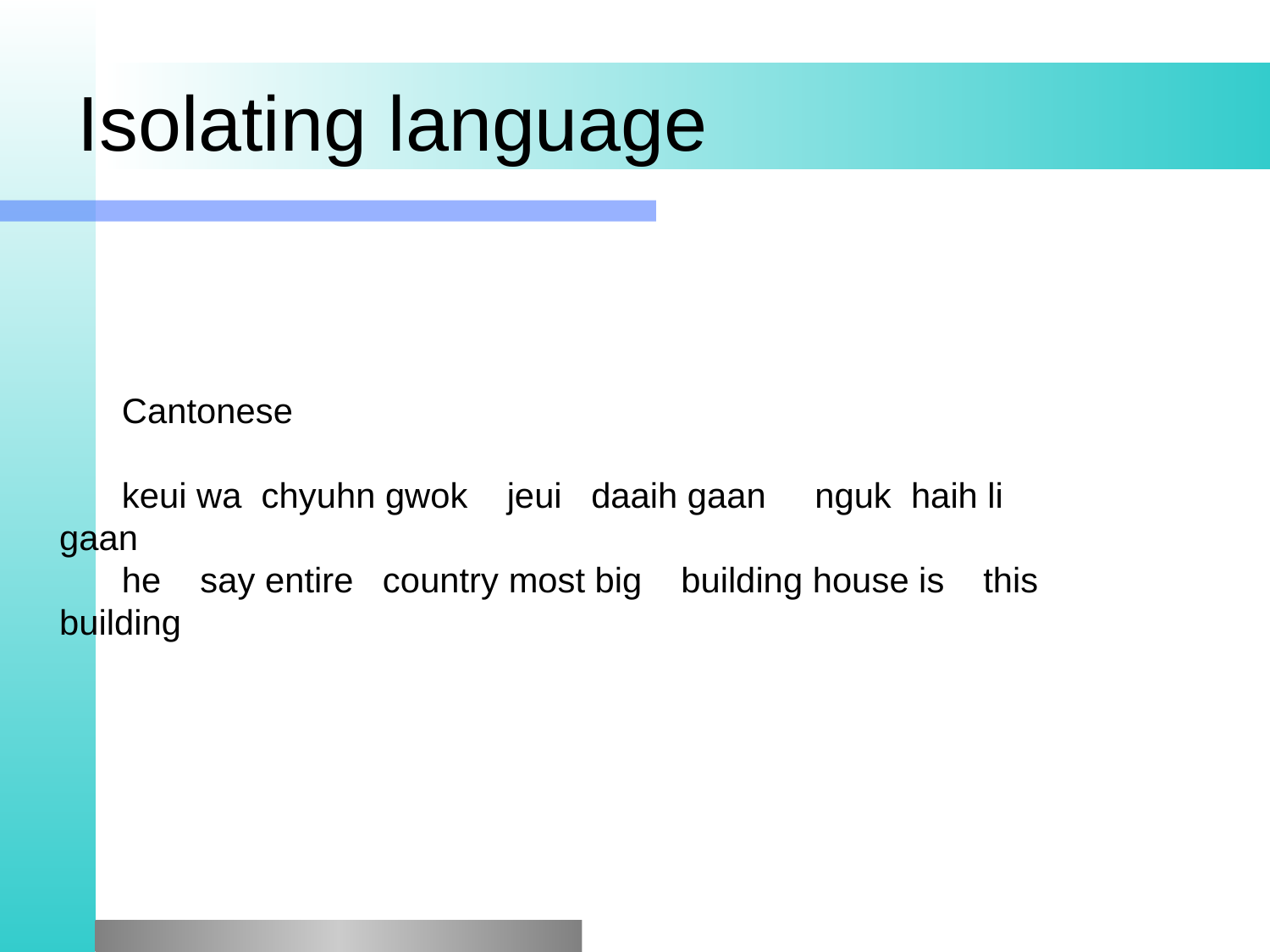

# Isolating language
Cantonese

keui wa  chyuhn gwok    jeui   daaih gaan     nguk  haih li     gaan
he    say entire   country most big    building house is    this building